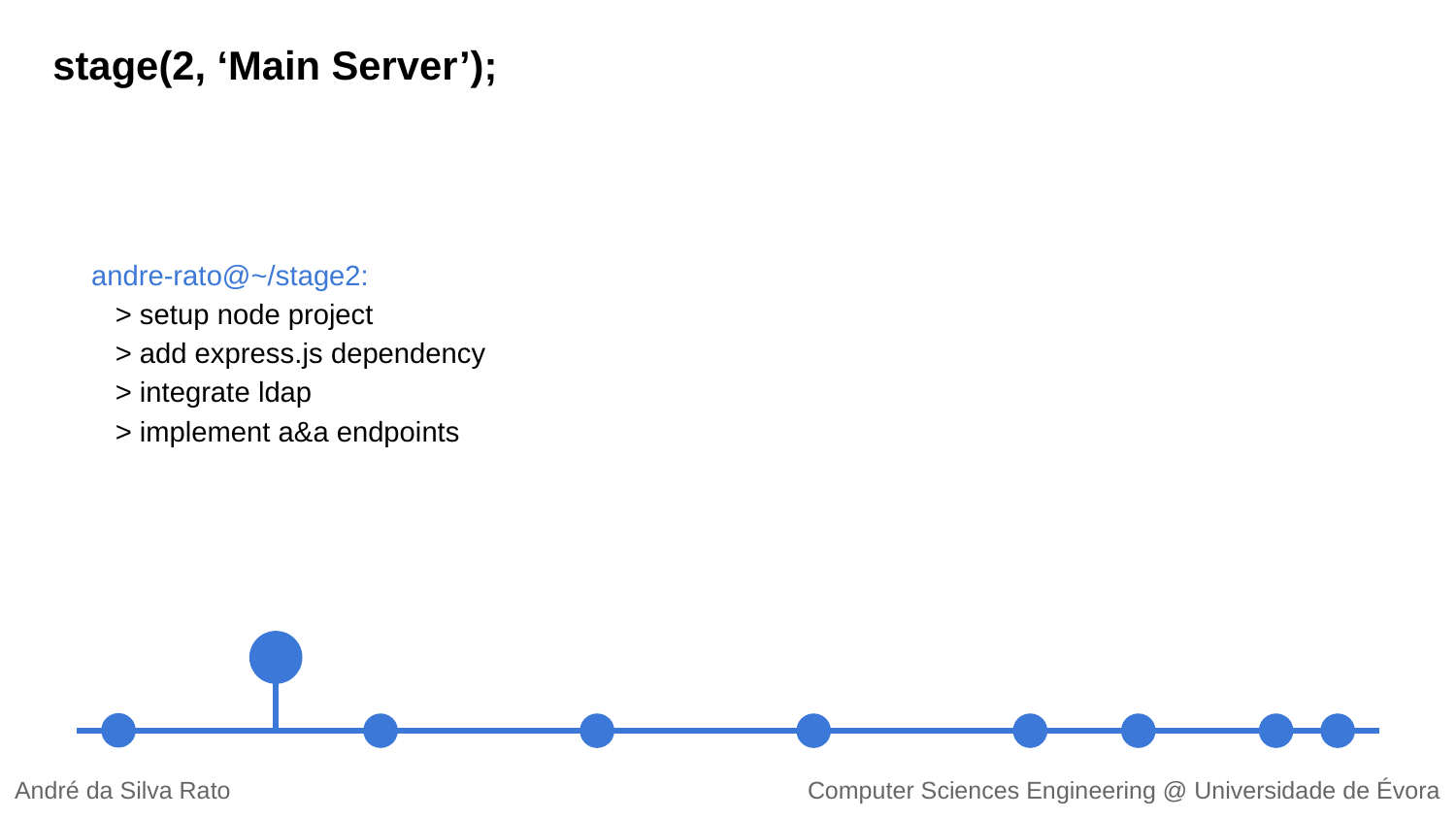

stage(2, ‘Main Server’);
andre-rato@~/stage2:
   > setup node project
   > add express.js dependency
   > integrate ldap
   > implement a&a endpoints

André da Silva Rato
Computer Sciences Engineering @ Universidade de Évora